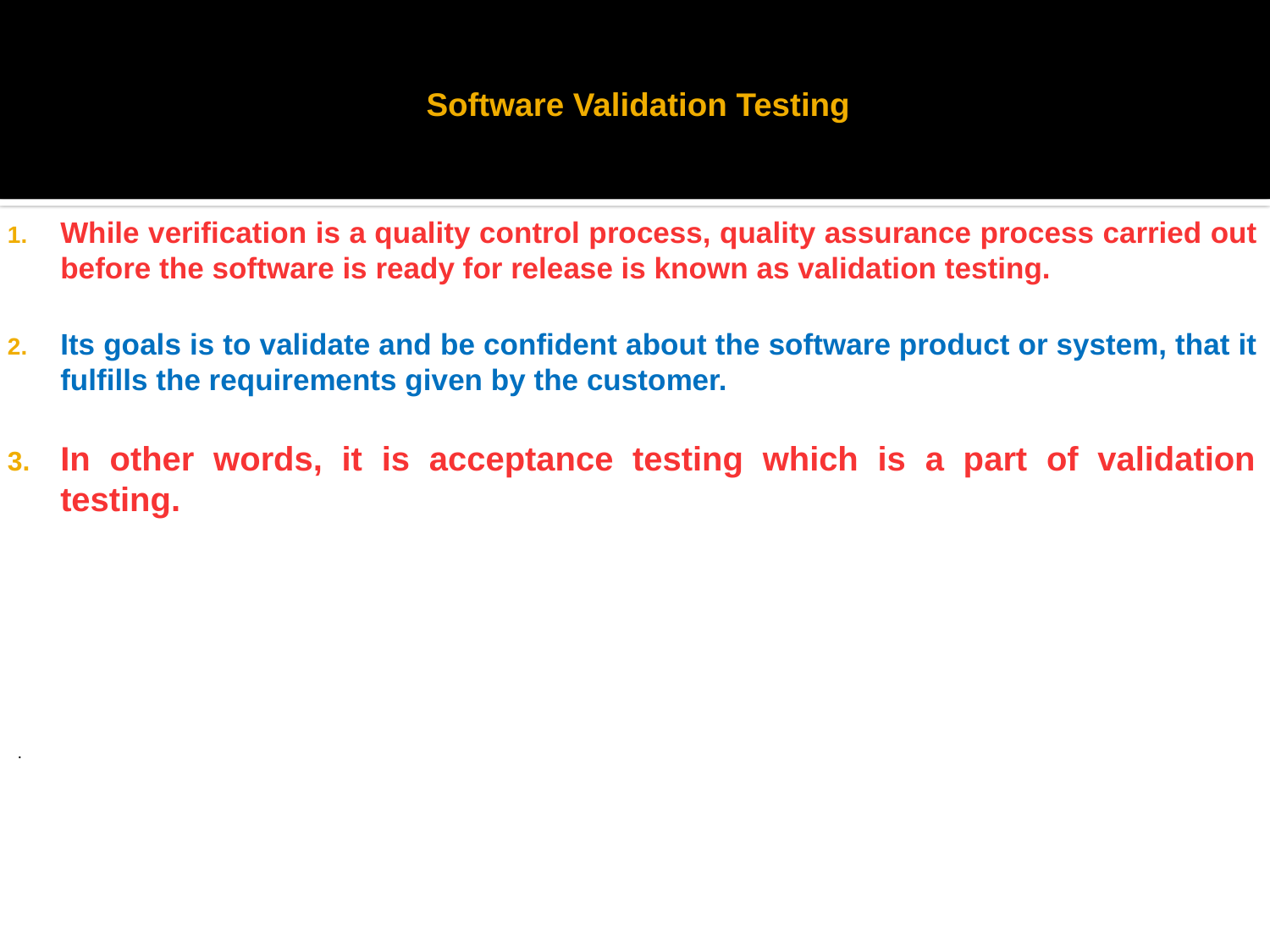

# Software Validation Testing
While verification is a quality control process, quality assurance process carried out before the software is ready for release is known as validation testing.

Its goals is to validate and be confident about the software product or system, that it fulfills the requirements given by the customer.

In other words, it is acceptance testing which is a part of validation testing.

.